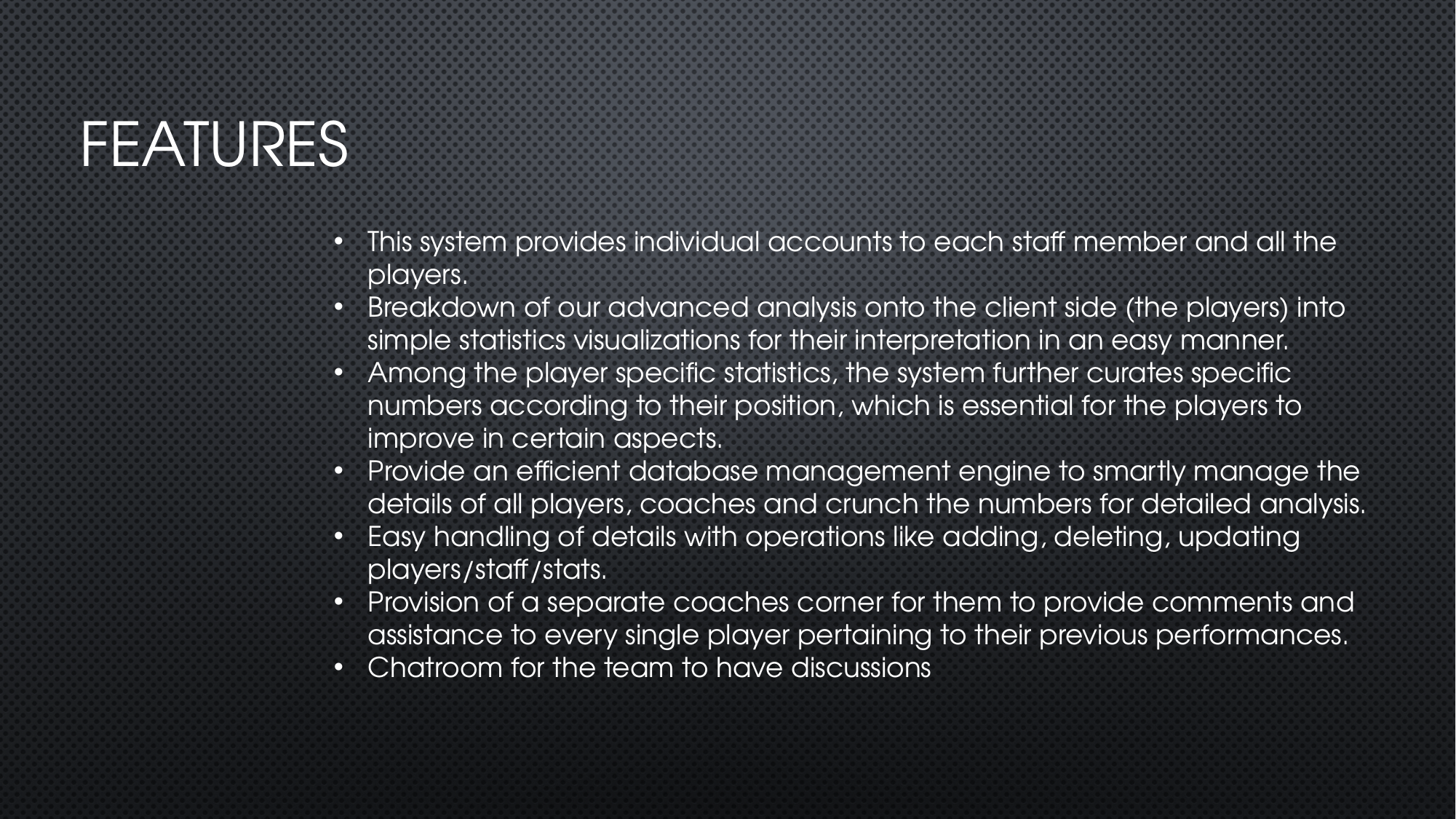

features

This system provides individual accounts to each staff member and all the players.
Breakdown of our advanced analysis onto the client side (the players) into simple statistics visualizations for their interpretation in an easy manner.
Among the player specific statistics, the system further curates specific numbers according to their position, which is essential for the players to improve in certain aspects.
Provide an efficient database management engine to smartly manage the details of all players, coaches and crunch the numbers for detailed analysis.
Easy handling of details with operations like adding, deleting, updating players/staff/stats.
Provision of a separate coaches corner for them to provide comments and assistance to every single player pertaining to their previous performances.
Chatroom for the team to have discussions